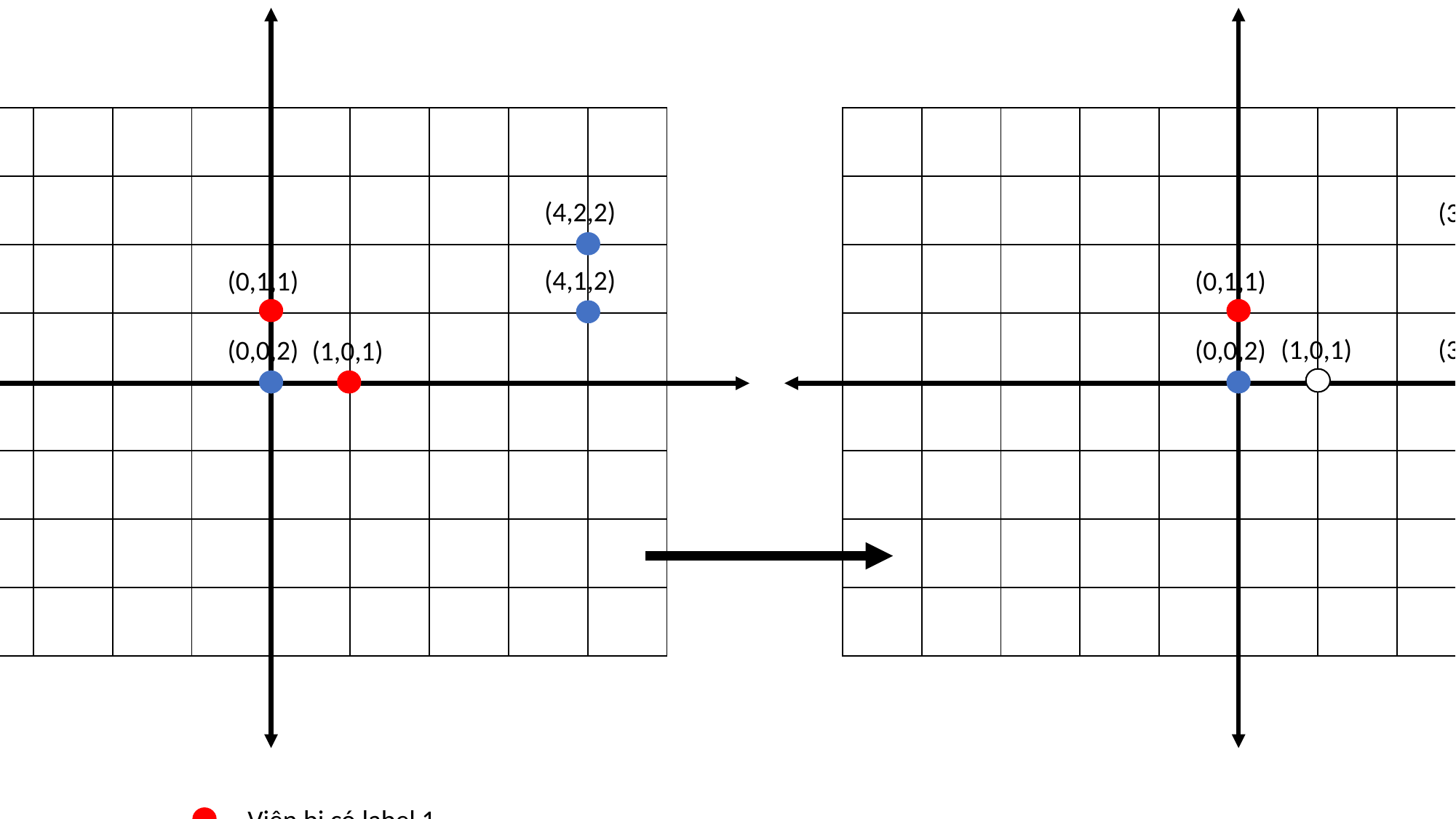

|  |  |  |  |  |  |  |  |  |  |
| --- | --- | --- | --- | --- | --- | --- | --- | --- | --- |
|  |  |  |  |  |  |  |  |  |  |
|  |  |  |  |  |  |  |  |  |  |
|  |  |  |  |  |  |  |  |  |  |
|  |  |  |  |  |  |  |  |  |  |
|  |  |  |  |  |  |  |  |  |  |
|  |  |  |  |  |  |  |  |  |  |
|  |  |  |  |  |  |  |  |  |  |
|  |  |  |  |  |  |  |  |  |  |
| --- | --- | --- | --- | --- | --- | --- | --- | --- | --- |
|  |  |  |  |  |  |  |  |  |  |
|  |  |  |  |  |  |  |  |  |  |
|  |  |  |  |  |  |  |  |  |  |
|  |  |  |  |  |  |  |  |  |  |
|  |  |  |  |  |  |  |  |  |  |
|  |  |  |  |  |  |  |  |  |  |
|  |  |  |  |  |  |  |  |  |  |
(4,2,2)
(4,2,2)
(3,2,1)

(4,1,2)
(4,1,2)
(0,1,1)
(0,1,1)

(1,0,1)
(3,0,1)
(0,0,2)
(0,0,2)
(1,0,1)

Viên bi có label 1

Viên bi có label 2

Viên bi cần dự đoán label (chỉ số đằng sau là hướng a)